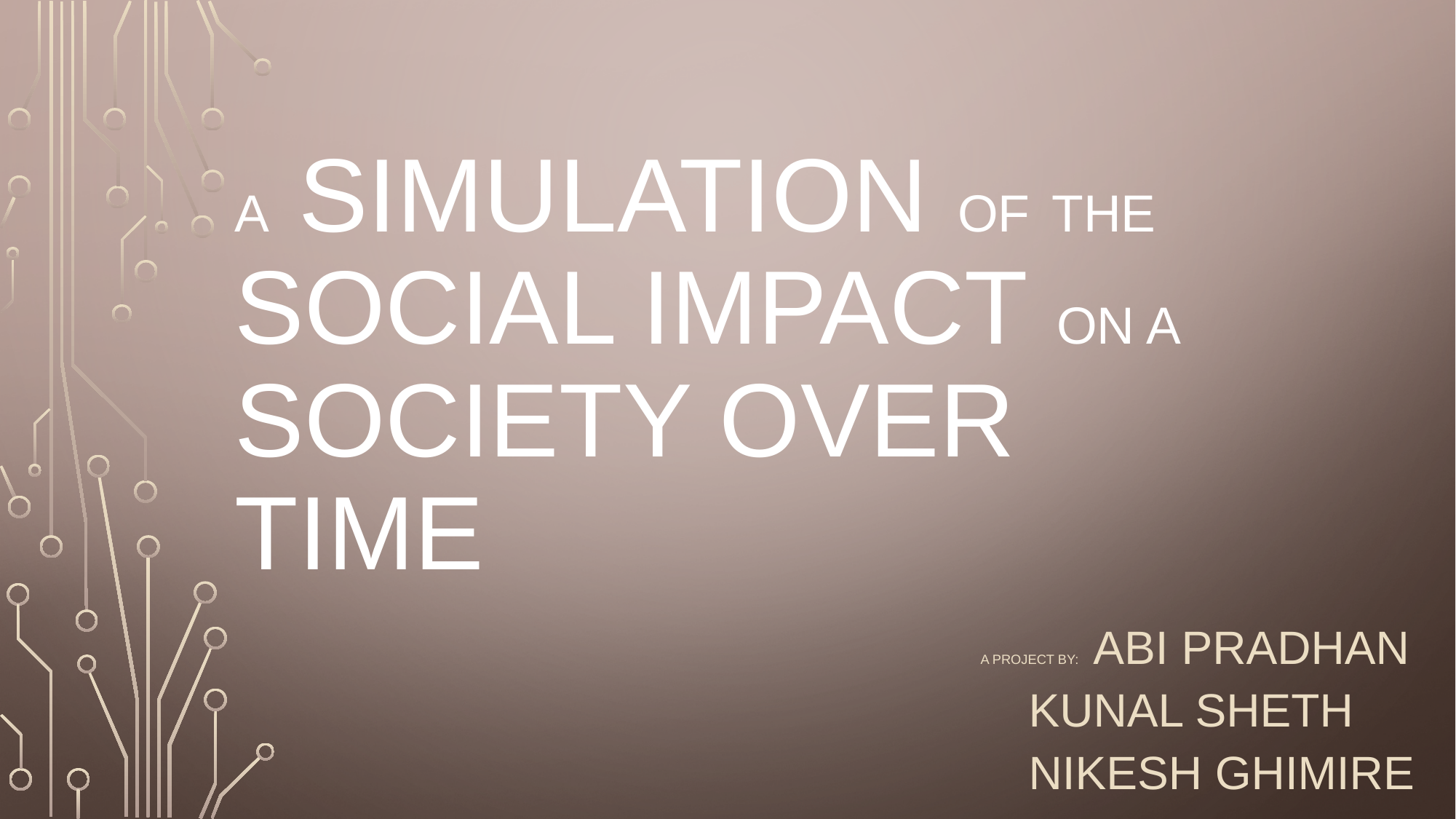

# A Simulation of the Social impact on a society over time
A project by:    Abi Pradhan
	Kunal Sheth
	Nikesh Ghimire